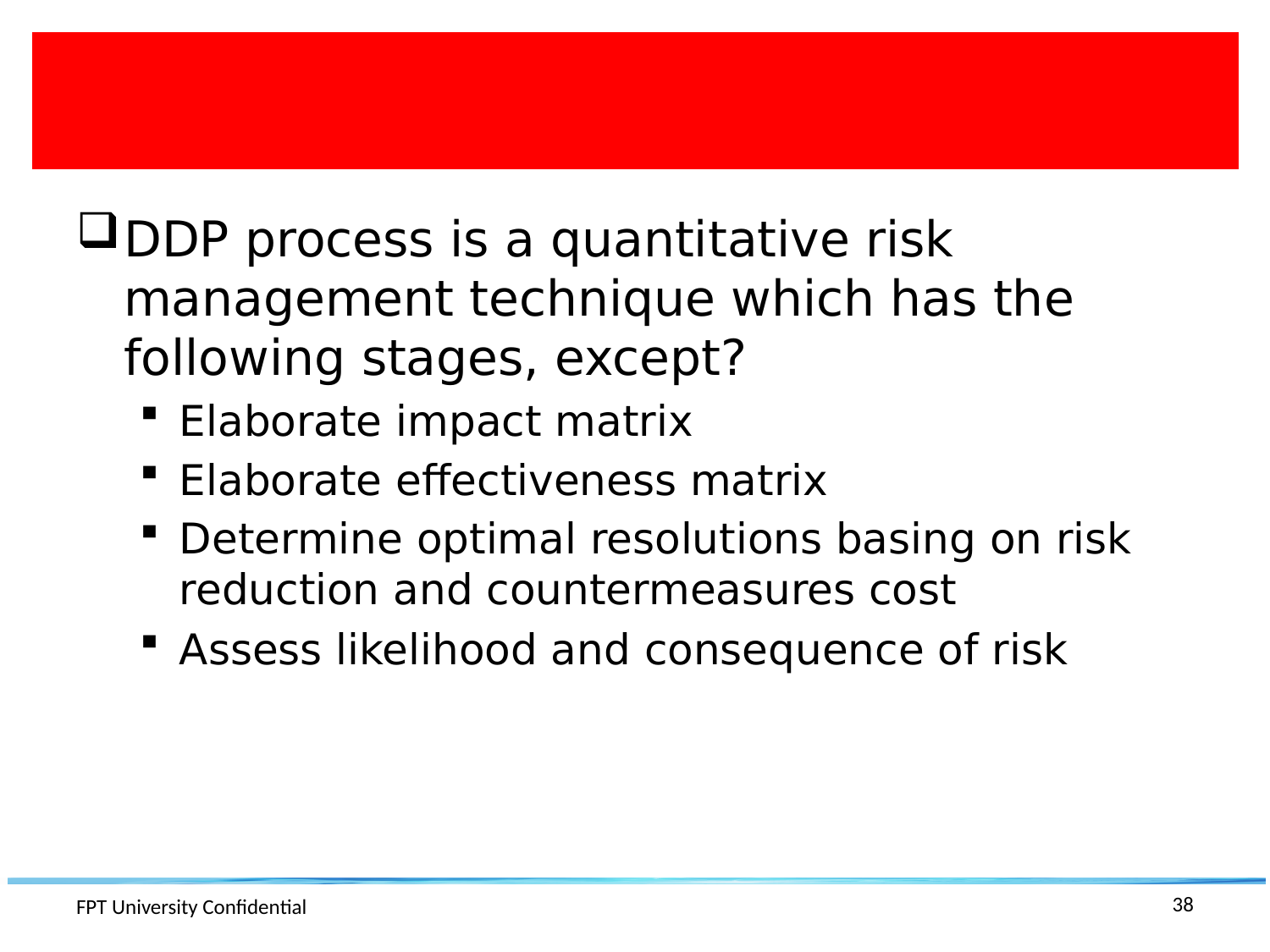

#
DDP process is a quantitative risk management technique which has the following stages, except?
Elaborate impact matrix
Elaborate effectiveness matrix
Determine optimal resolutions basing on risk reduction and countermeasures cost
Assess likelihood and consequence of risk